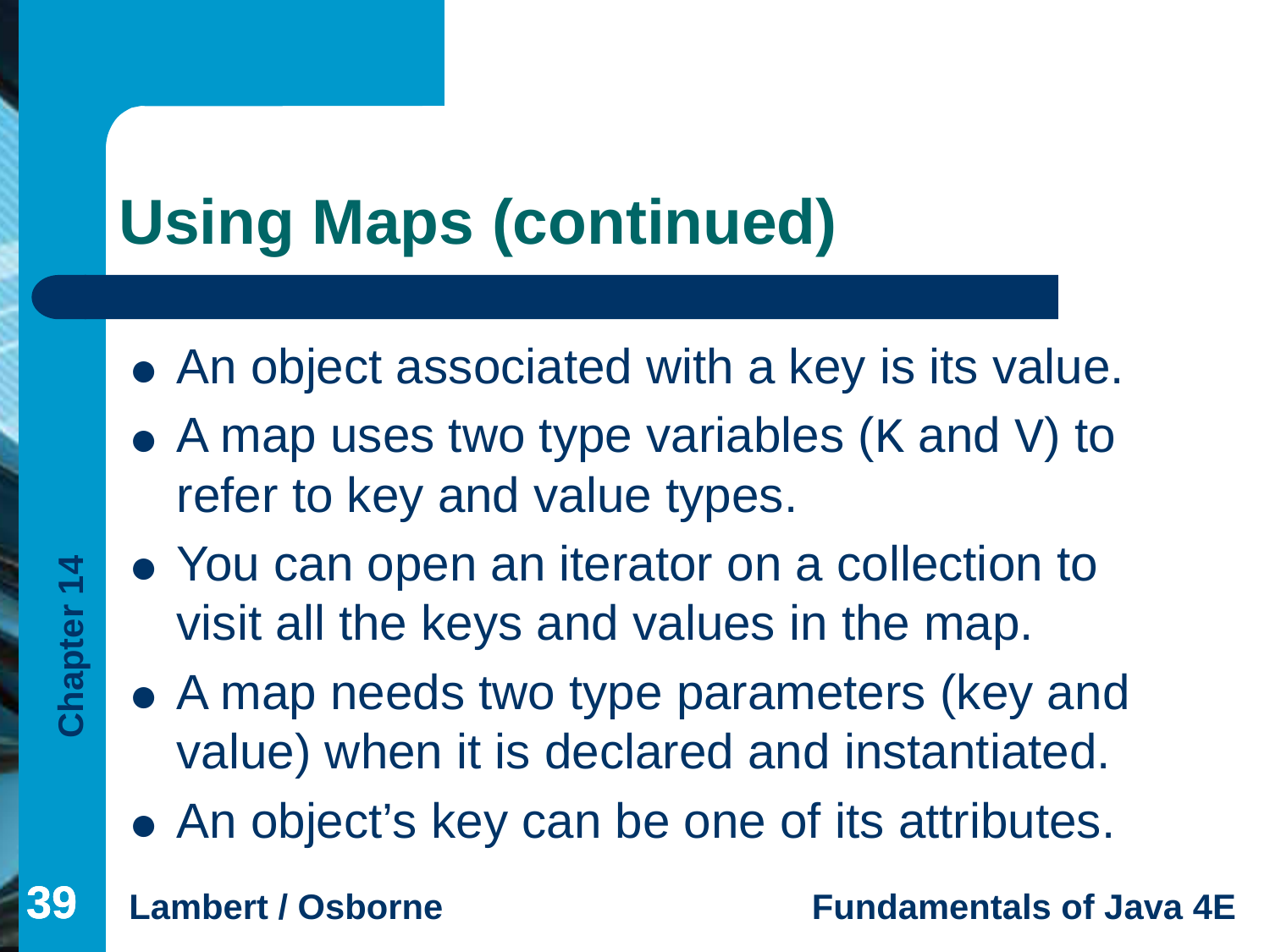

# Using Maps (continued)
An object associated with a key is its value.
A map uses two type variables (K and V) to refer to key and value types.
You can open an iterator on a collection to visit all the keys and values in the map.
A map needs two type parameters (key and value) when it is declared and instantiated.
An object’s key can be one of its attributes.
39
39
39